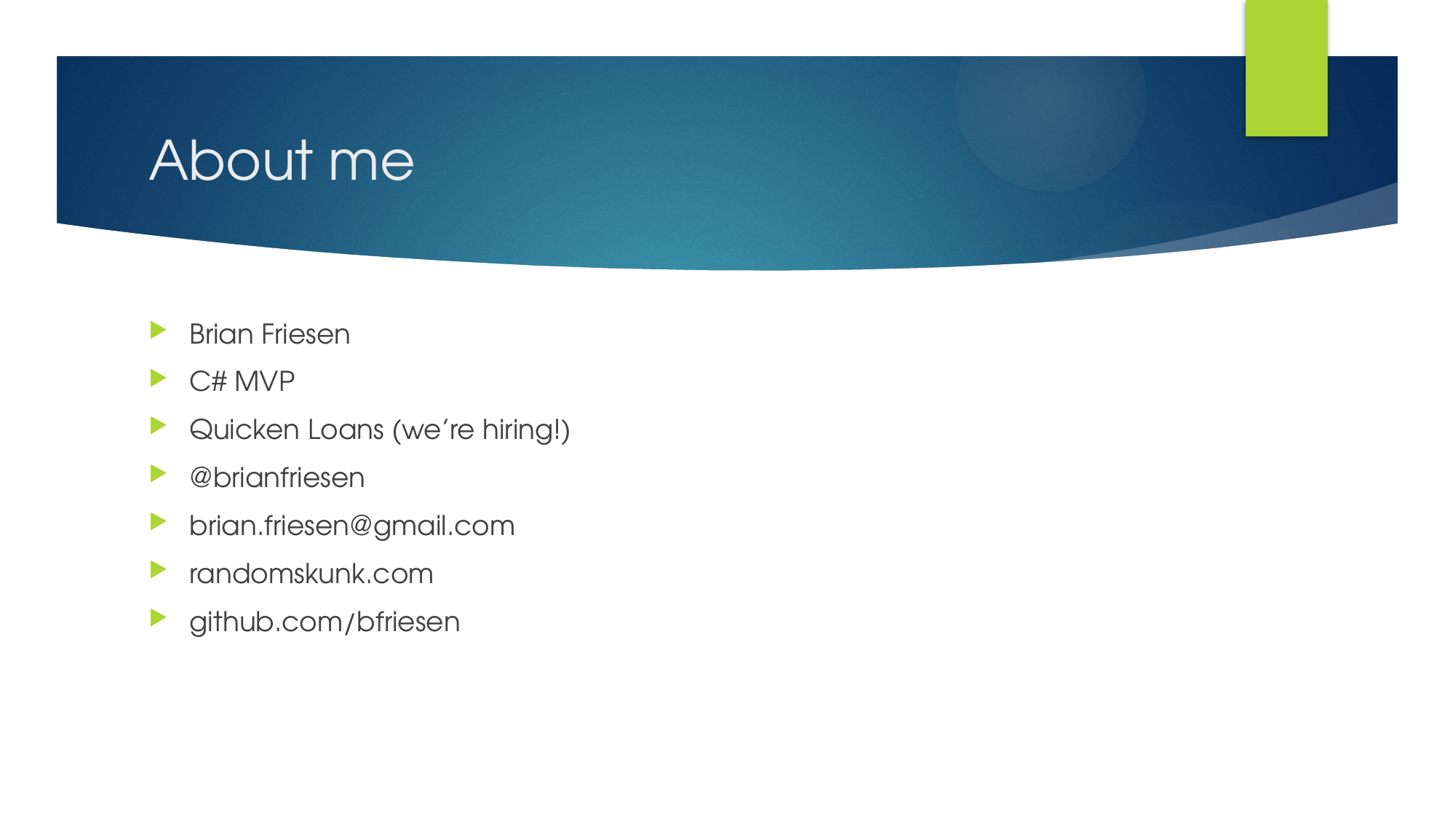

# About me
Brian Friesen
C# MVP
Quicken Loans (we’re hiring!)
@brianfriesen
brian.friesen@gmail.com
randomskunk.com
github.com/bfriesen